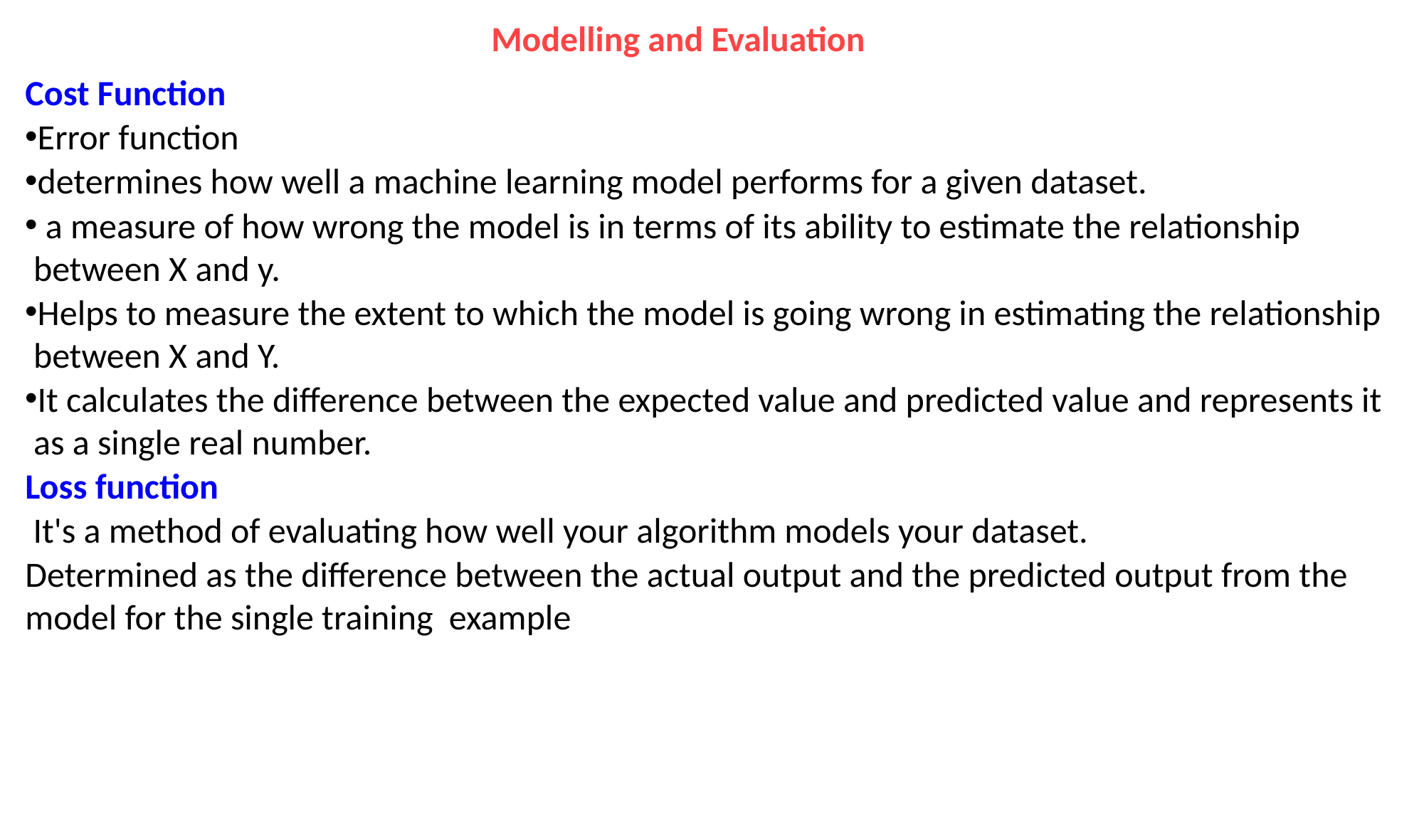

# Modelling and Evaluation
Cost Function
Error function
determines how well a machine learning model performs for a given dataset.
 a measure of how wrong the model is in terms of its ability to estimate the relationship between X and y.
Helps to measure the extent to which the model is going wrong in estimating the relationship between X and Y.
It calculates the difference between the expected value and predicted value and represents it as a single real number.
Loss function
 It's a method of evaluating how well your algorithm models your dataset.
Determined as the difference between the actual output and the predicted output from the model for the single training  example